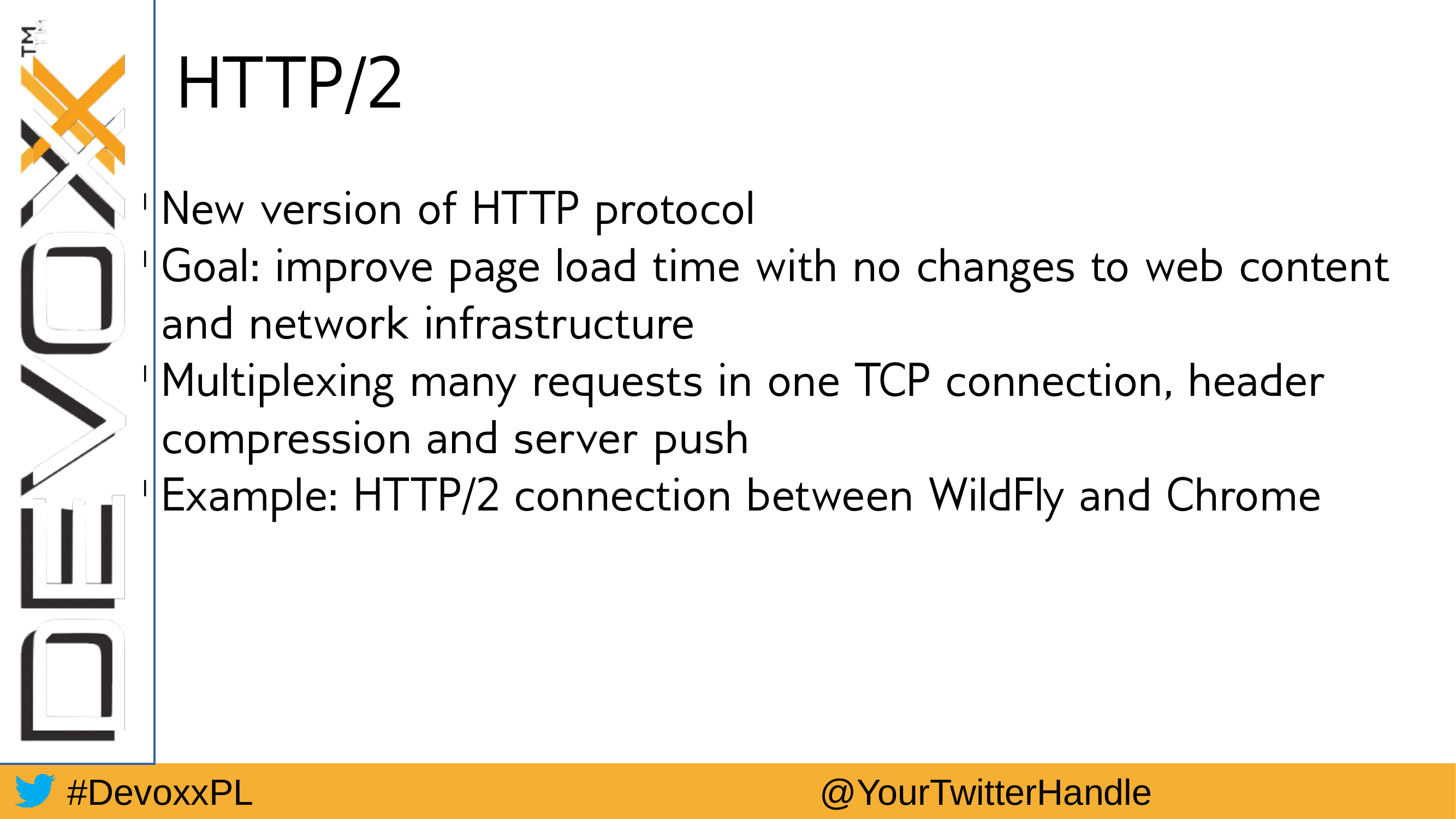

HTTP/2
New version of HTTP protocol
Goal: improve page load time with no changes to web content and network infrastructure
Multiplexing many requests in one TCP connection, header compression and server push
Example: HTTP/2 connection between WildFly and Chrome